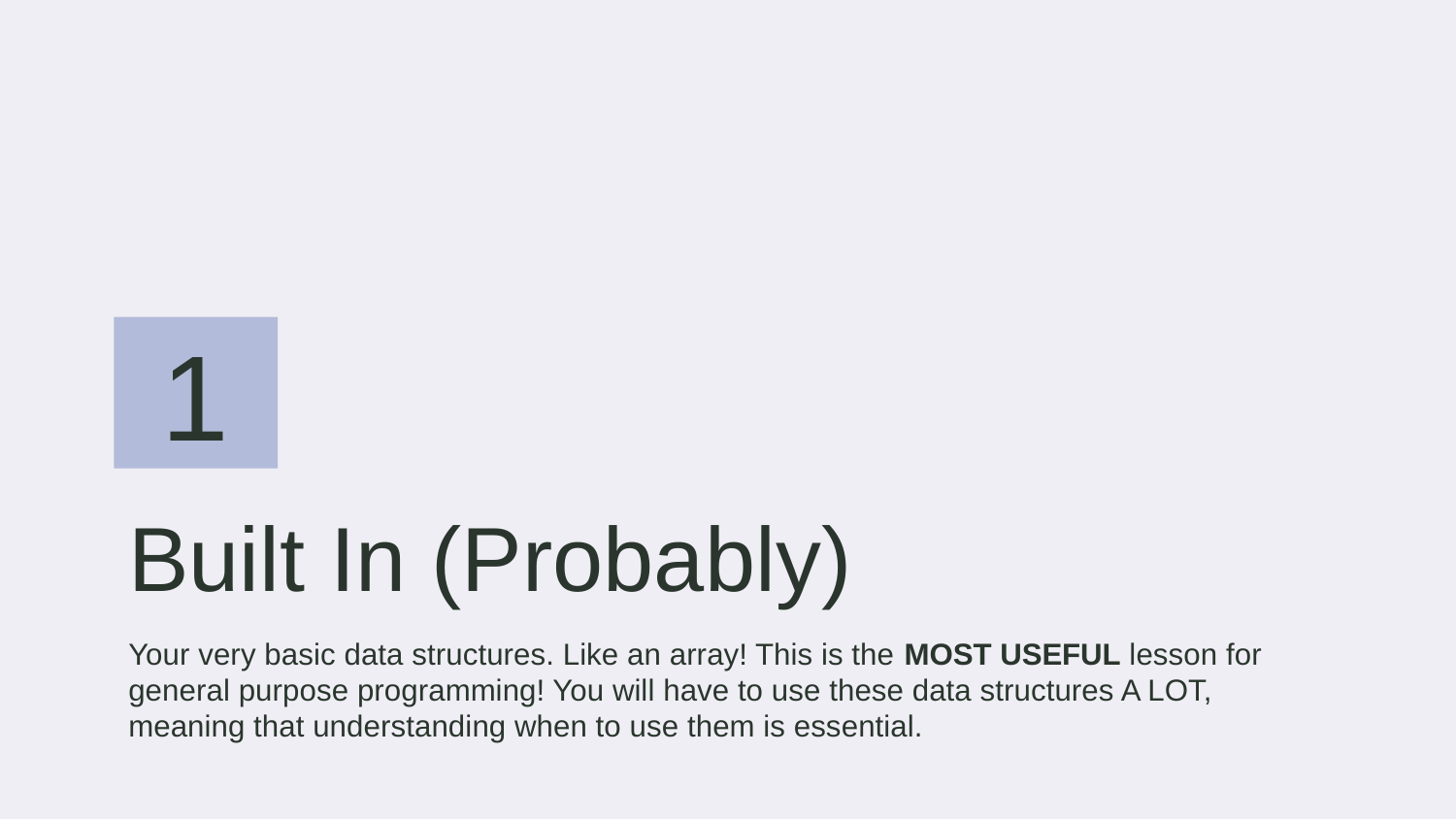

1
# Built In (Probably)
Your very basic data structures. Like an array! This is the MOST USEFUL lesson for general purpose programming! You will have to use these data structures A LOT, meaning that understanding when to use them is essential.